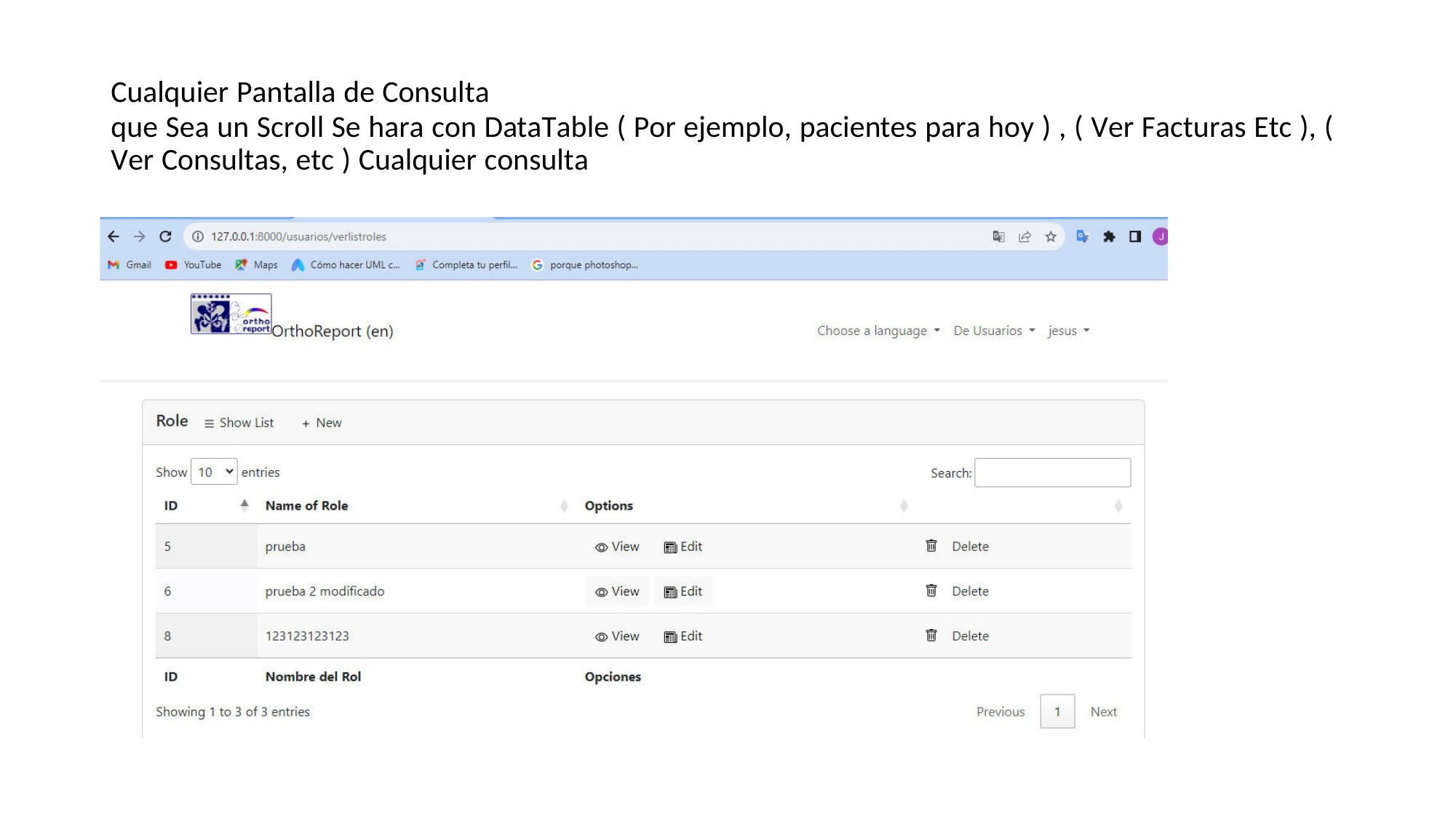

Cualquier Pantalla de Consulta
que Sea un Scroll Se hara con DataTable ( Por ejemplo, pacientes para hoy ) , ( Ver Facturas Etc ), ( Ver Consultas, etc ) Cualquier consulta